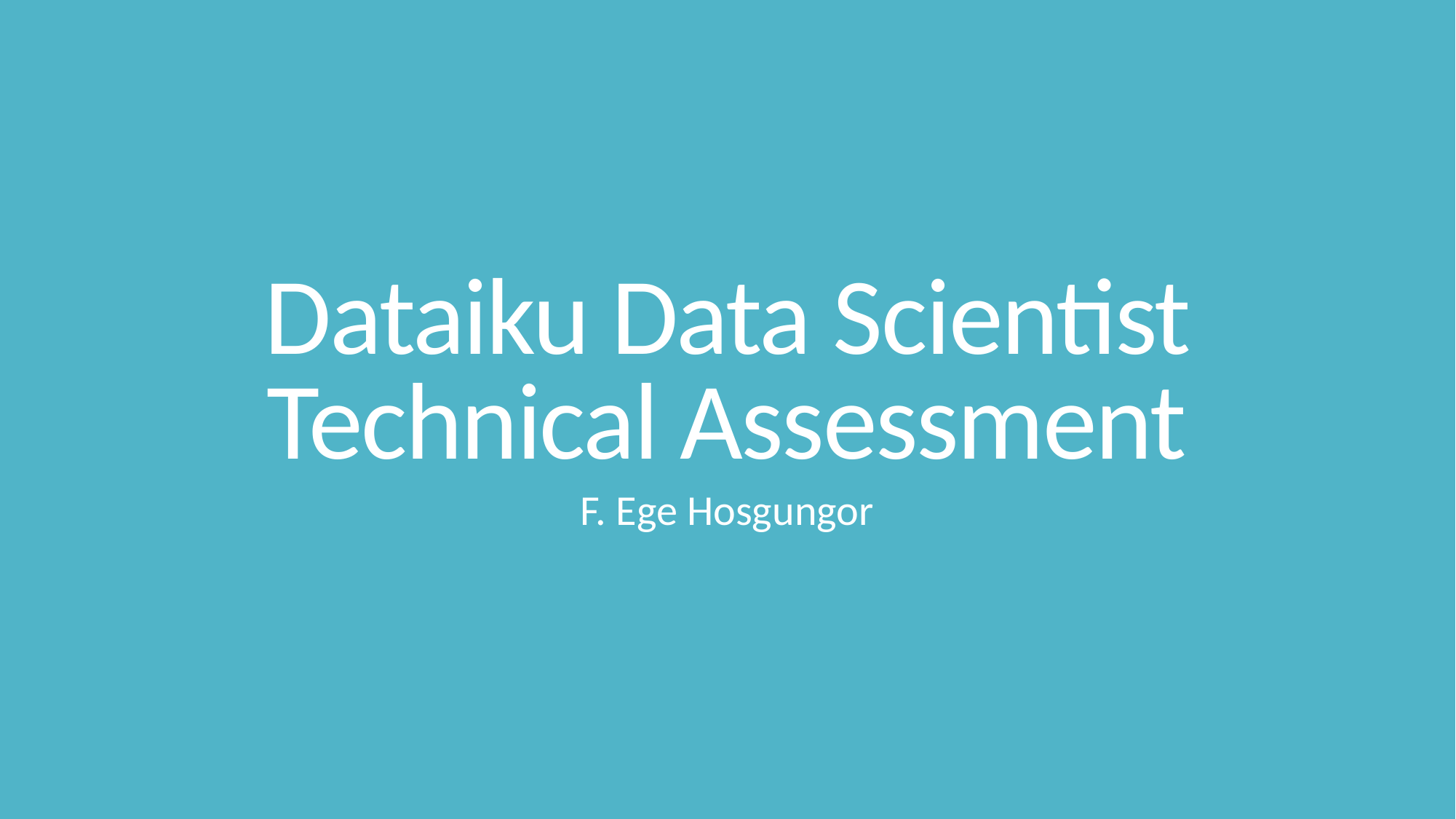

# Dataiku Data Scientist Technical Assessment
F. Ege Hosgungor